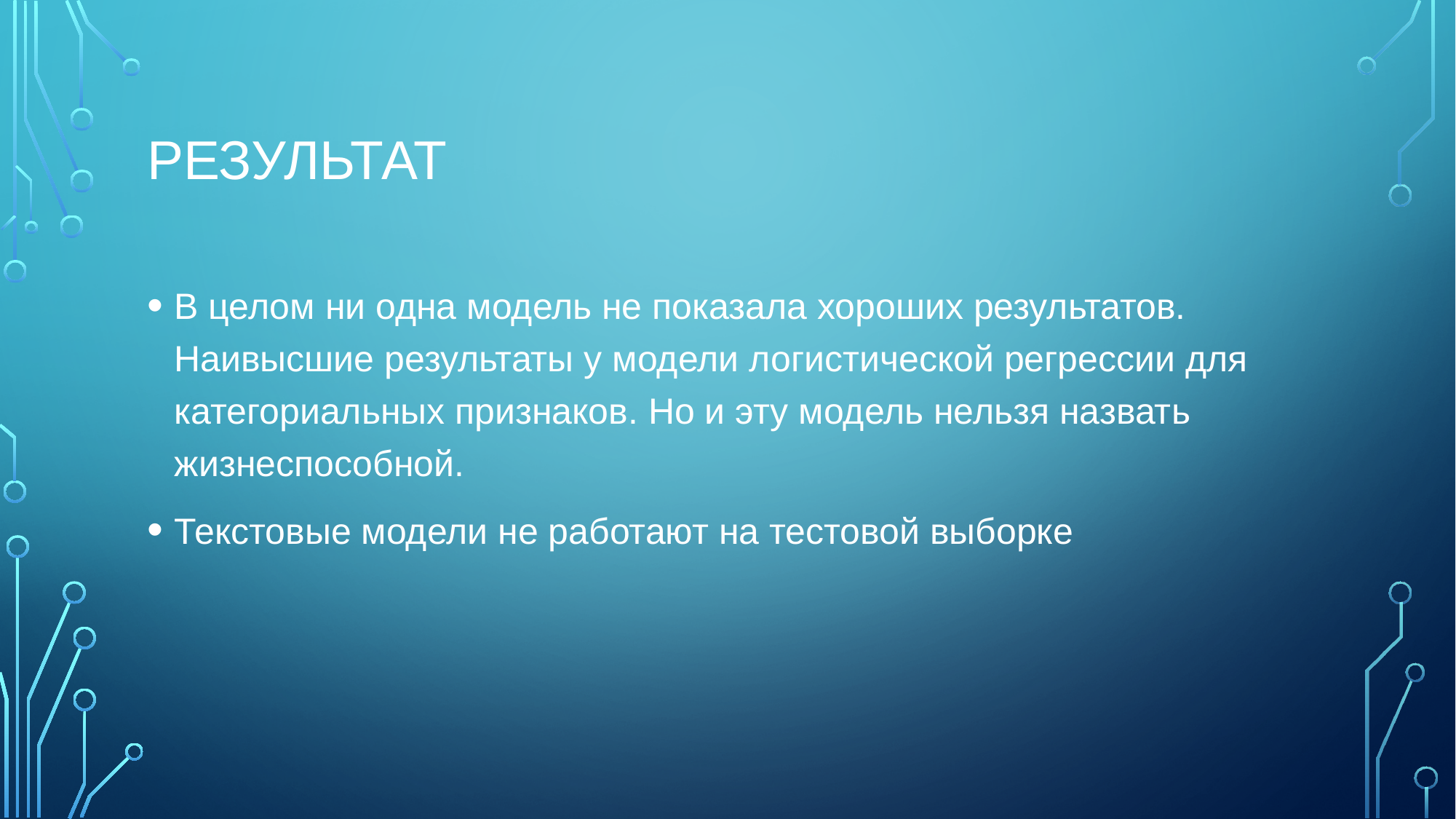

# Результат
В целом ни одна модель не показала хороших результатов. Наивысшие результаты у модели логистической регрессии для категориальных признаков. Но и эту модель нельзя назвать жизнеспособной.
Текстовые модели не работают на тестовой выборке